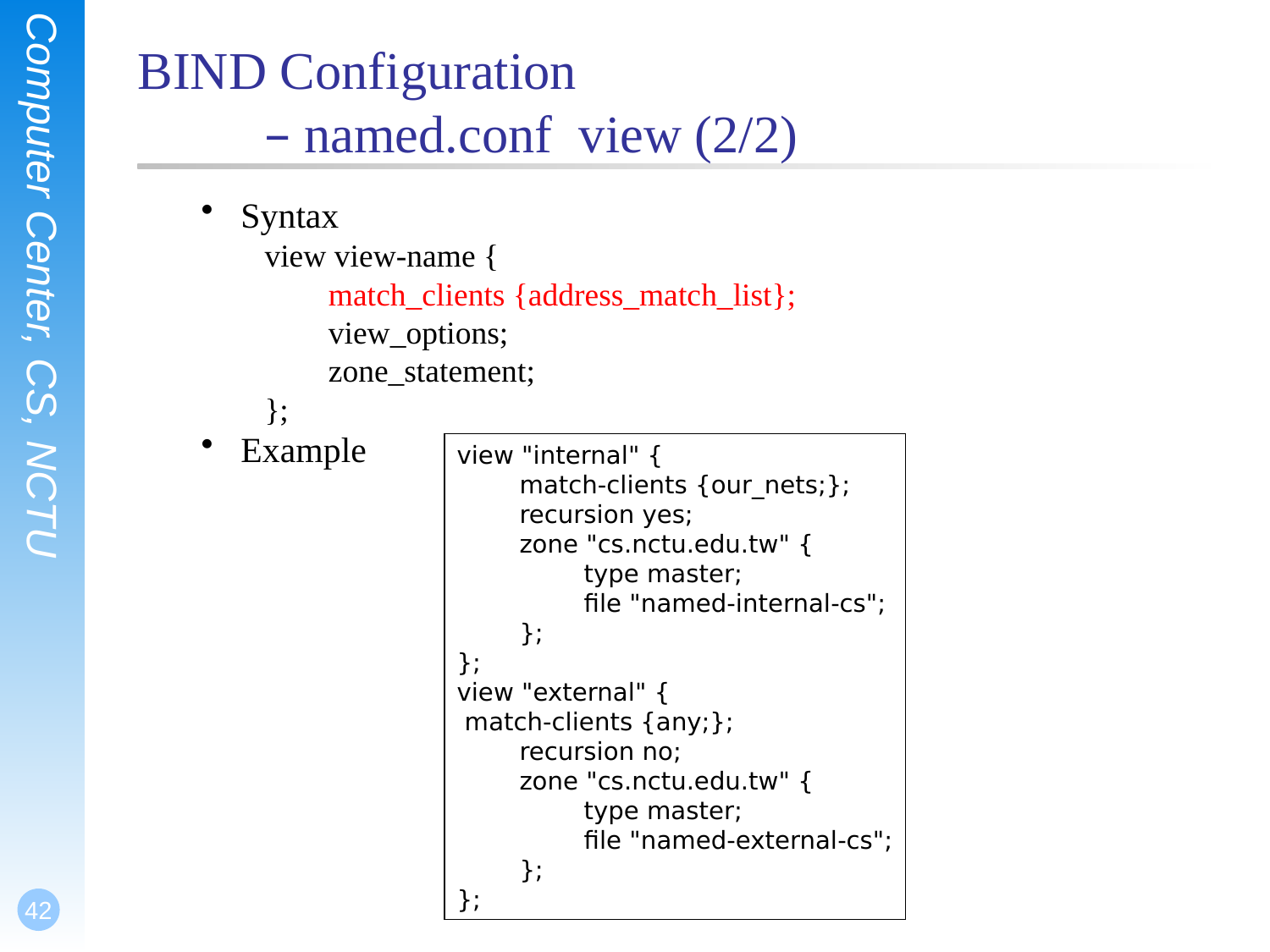

# BIND Configuration – named.conf  view (2/2)
Syntax
view view-name {
	    match_clients {address_match_list};
	    view_options;
	    zone_statement;
};
Example
view "internal" {
        match-clients {our_nets;};
        recursion yes;
        zone "cs.nctu.edu.tw" {
	type master;
	file "named-internal-cs";
        };
};
view "external" {
 match-clients {any;};
        recursion no;
        zone "cs.nctu.edu.tw" {
	type master;
	file "named-external-cs";
        };
};